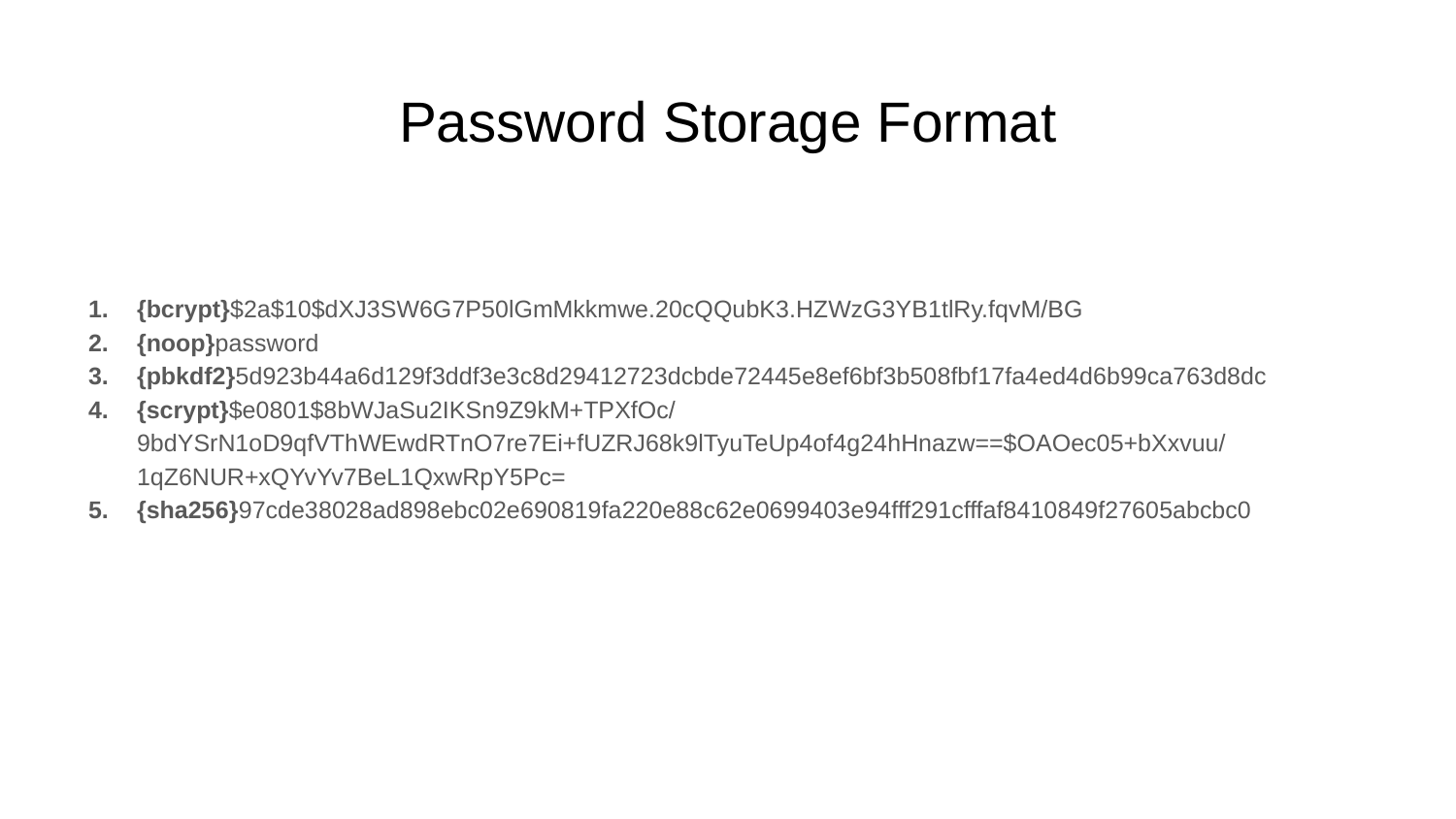

# Password Storage Format
{bcrypt}$2a$10$dXJ3SW6G7P50lGmMkkmwe.20cQQubK3.HZWzG3YB1tlRy.fqvM/BG
{noop}password
{pbkdf2}5d923b44a6d129f3ddf3e3c8d29412723dcbde72445e8ef6bf3b508fbf17fa4ed4d6b99ca763d8dc
{scrypt}$e0801$8bWJaSu2IKSn9Z9kM+TPXfOc/9bdYSrN1oD9qfVThWEwdRTnO7re7Ei+fUZRJ68k9lTyuTeUp4of4g24hHnazw==$OAOec05+bXxvuu/1qZ6NUR+xQYvYv7BeL1QxwRpY5Pc=
{sha256}97cde38028ad898ebc02e690819fa220e88c62e0699403e94fff291cfffaf8410849f27605abcbc0